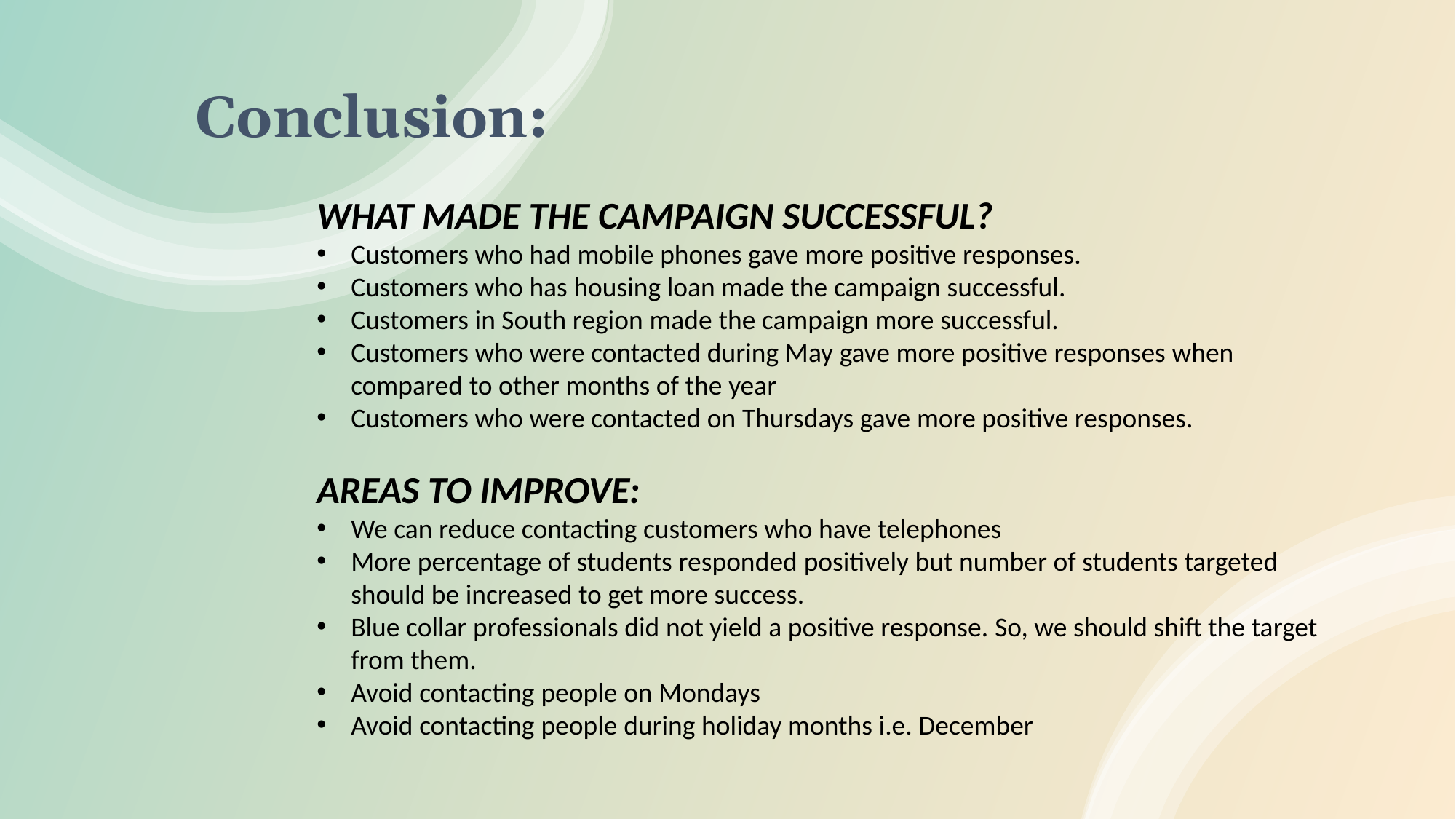

W
# Conclusion:
WHAT MADE THE CAMPAIGN SUCCESSFUL?
Customers who had mobile phones gave more positive responses.
Customers who has housing loan made the campaign successful.
Customers in South region made the campaign more successful.
Customers who were contacted during May gave more positive responses when compared to other months of the year
Customers who were contacted on Thursdays gave more positive responses.

AREAS TO IMPROVE:
We can reduce contacting customers who have telephones
More percentage of students responded positively but number of students targeted should be increased to get more success.
Blue collar professionals did not yield a positive response. So, we should shift the target from them.
Avoid contacting people on Mondays
Avoid contacting people during holiday months i.e. December